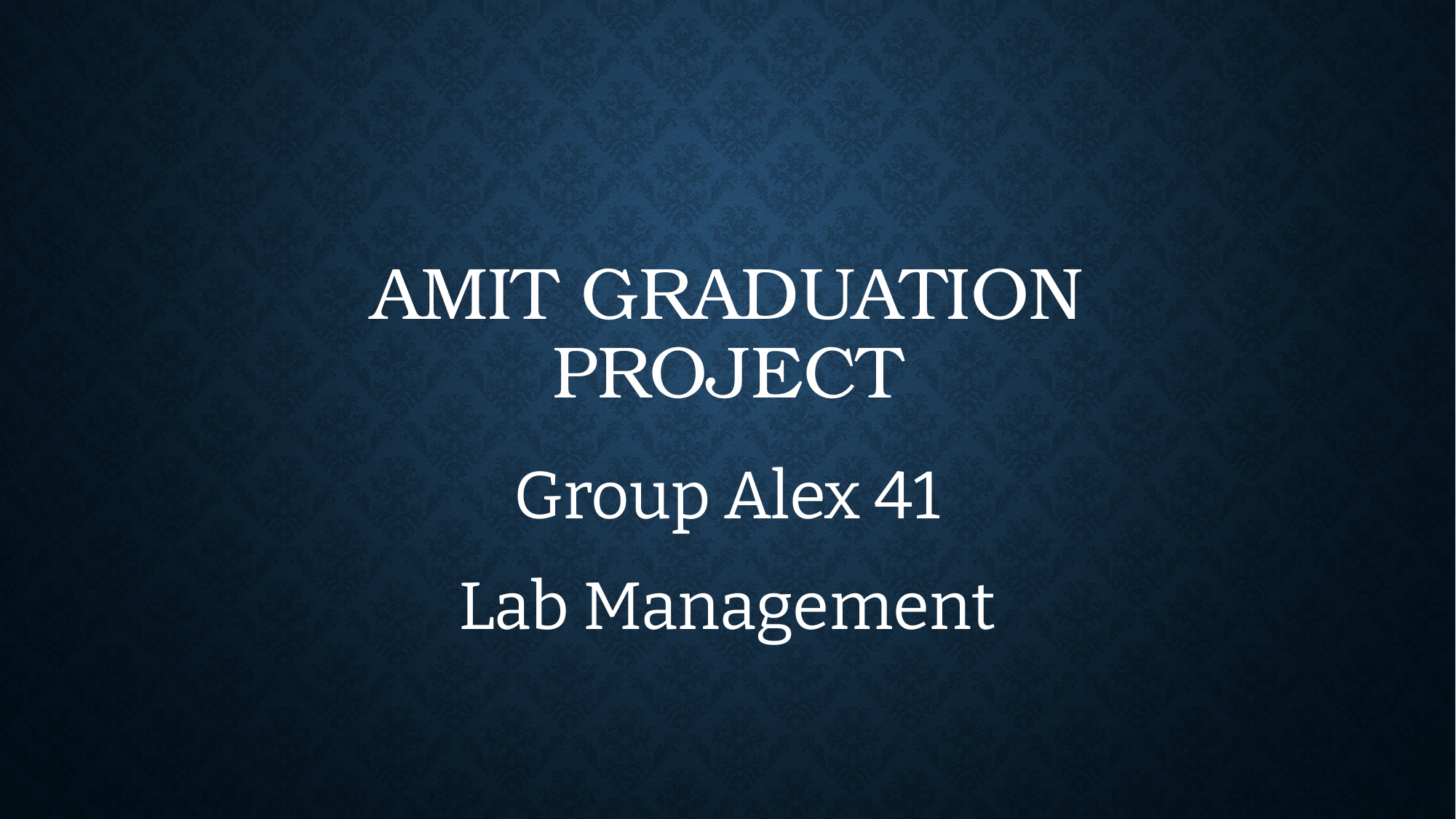

# Amit graduation project
Group Alex 41
Lab Management